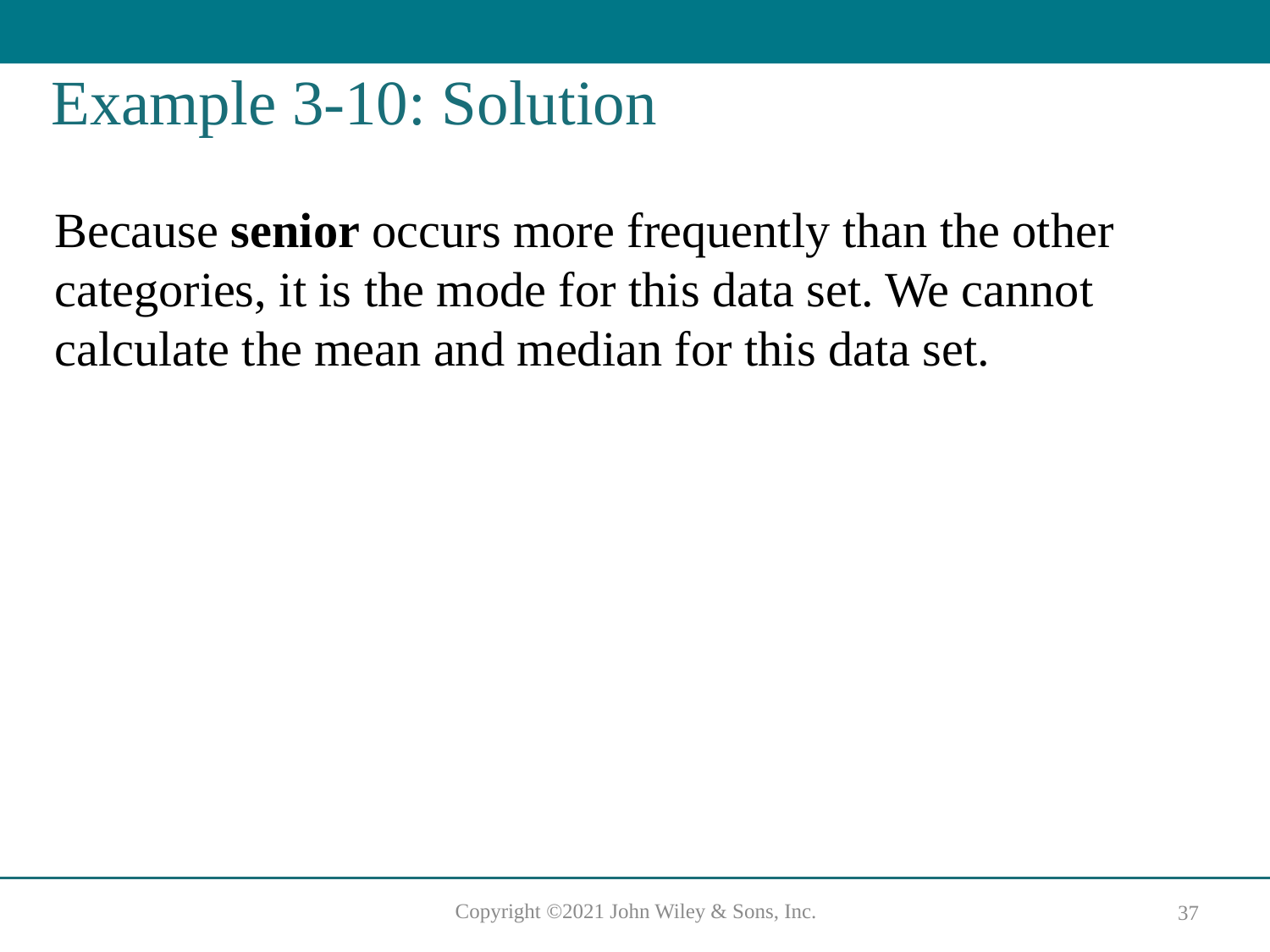

# Example 3-10: Solution
Because senior occurs more frequently than the other categories, it is the mode for this data set. We cannot calculate the mean and median for this data set.